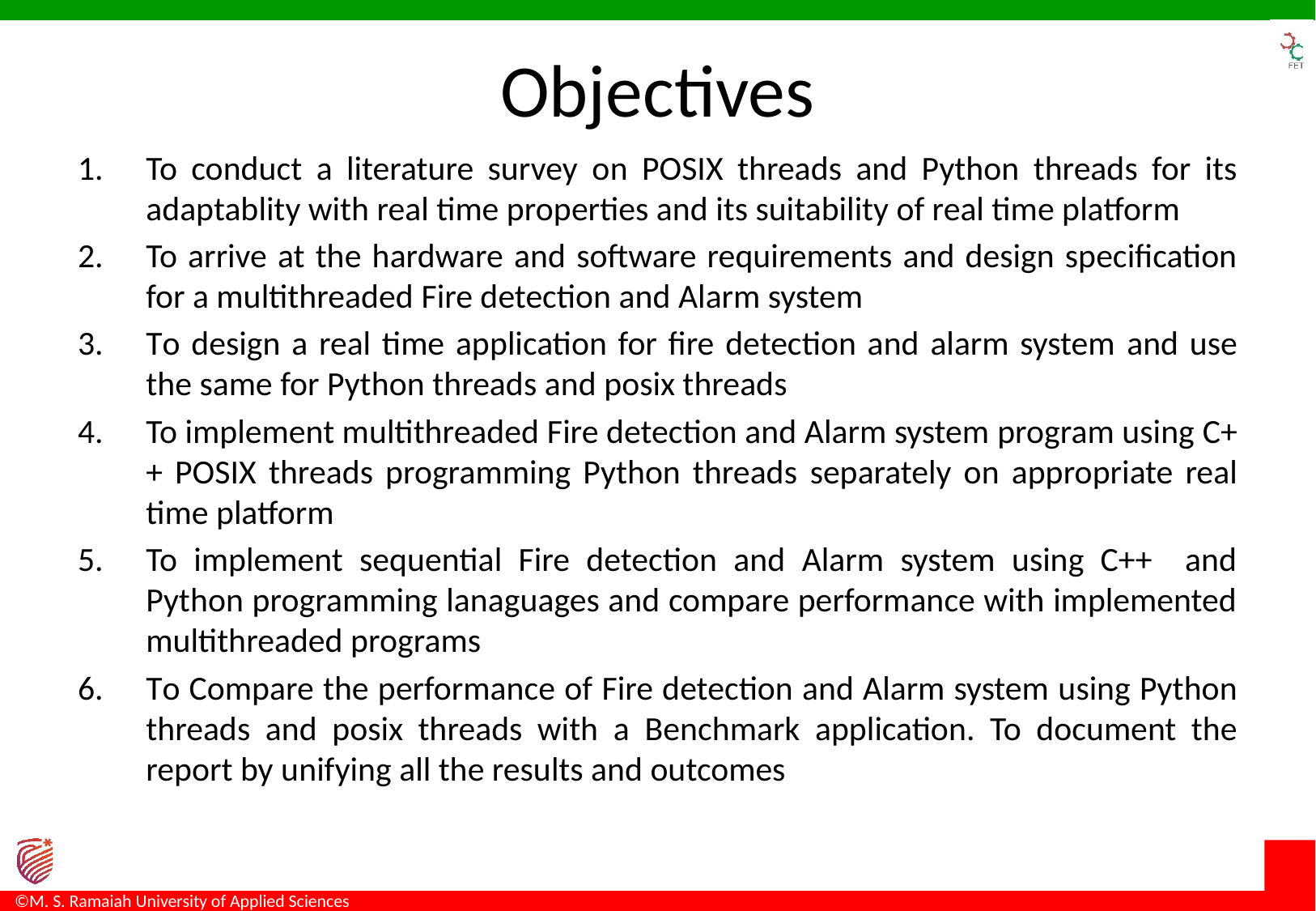

# Objectives
To conduct a literature survey on POSIX threads and Python threads for its adaptablity with real time properties and its suitability of real time platform
To arrive at the hardware and software requirements and design specification for a multithreaded Fire detection and Alarm system
To design a real time application for fire detection and alarm system and use the same for Python threads and posix threads
To implement multithreaded Fire detection and Alarm system program using C++ POSIX threads programming Python threads separately on appropriate real time platform
To implement sequential Fire detection and Alarm system using C++  and Python programming lanaguages and compare performance with implemented multithreaded programs
To Compare the performance of Fire detection and Alarm system using Python threads and posix threads with a Benchmark application. To document the report by unifying all the results and outcomes